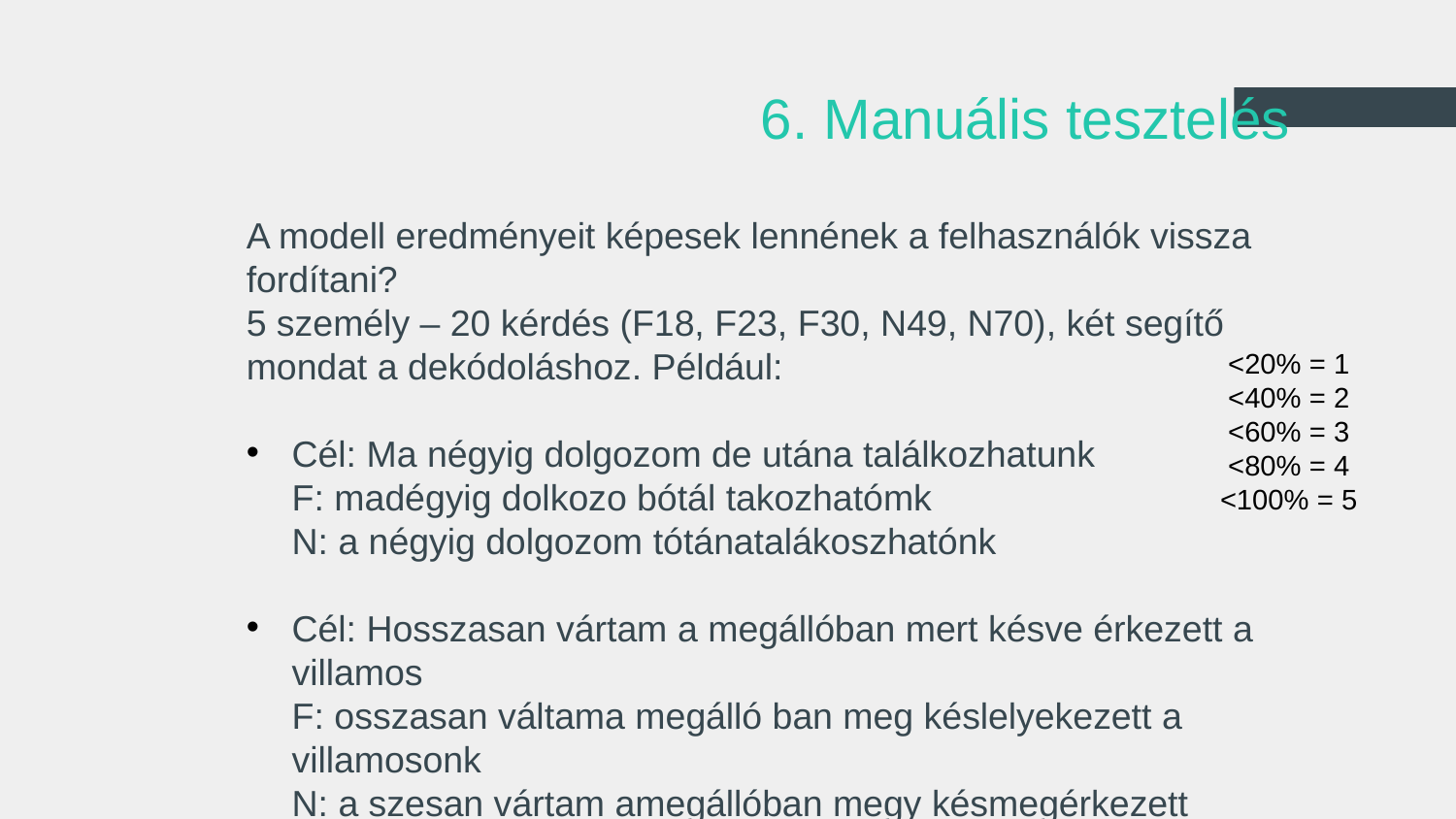

# 6. Manuális tesztelés
A modell eredményeit képesek lennének a felhasználók vissza fordítani?
5 személy – 20 kérdés (F18, F23, F30, N49, N70), két segítő mondat a dekódoláshoz. Például:

Cél: Ma négyig dolgozom de utána találkozhatunk
F: madégyig dolkozo bótál takozhatómk
N: a négyig dolgozom tótánatalákoszhatónk
Cél: Hosszasan vártam a megállóban mert késve érkezett a villamos
F: osszasan váltama megálló ban meg késlelyekezett a villamosonk
N: a szesan vártam amegállóban megy késmegérkezett avillamos
<20% = 1
<40% = 2
<60% = 3
<80% = 4
<100% = 5